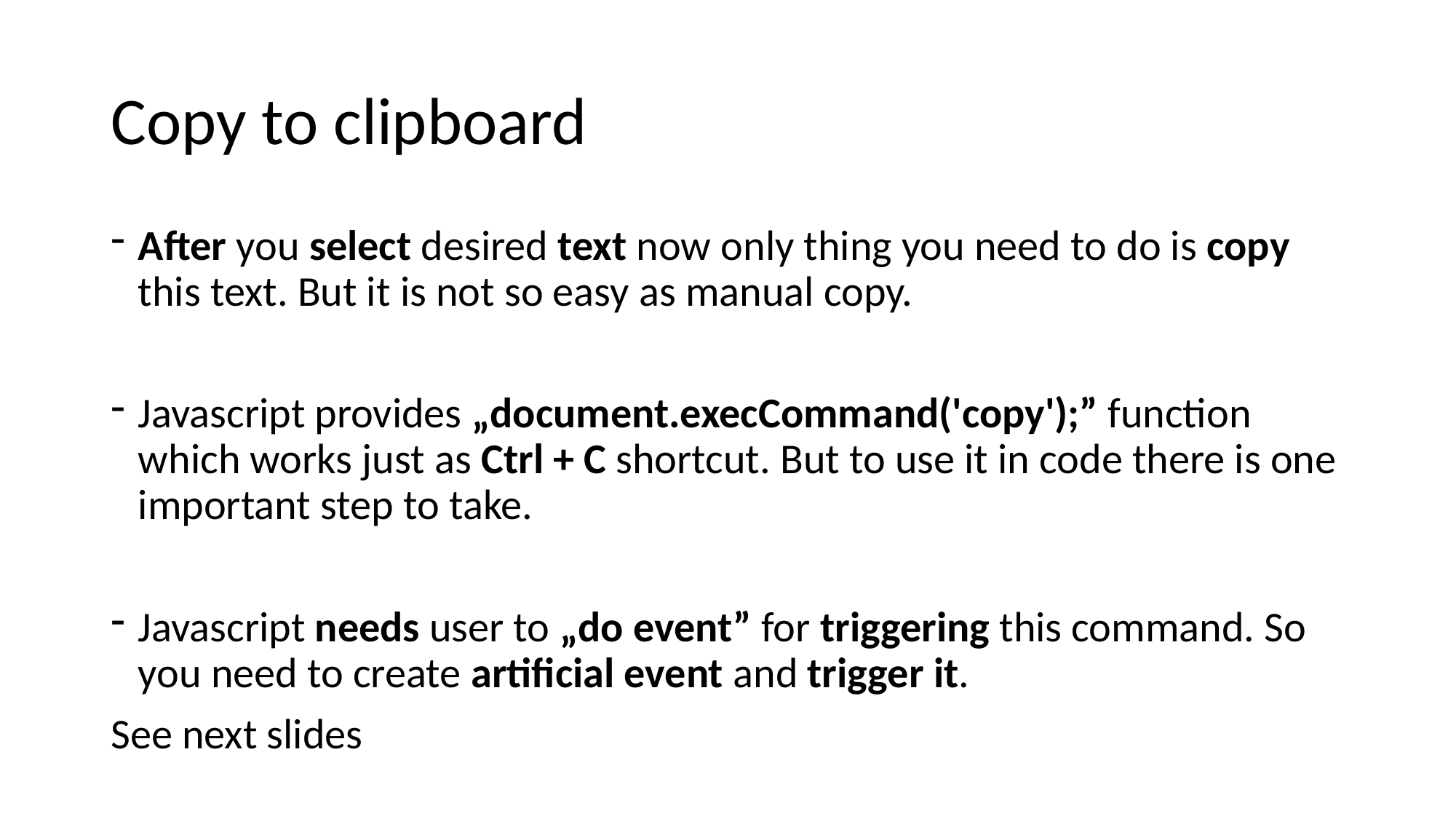

# Copy to clipboard
After you select desired text now only thing you need to do is copy this text. But it is not so easy as manual copy.

Javascript provides „document.execCommand('copy');” function which works just as Ctrl + C shortcut. But to use it in code there is one important step to take.

Javascript needs user to „do event” for triggering this command. So you need to create artificial event and trigger it.
See next slides